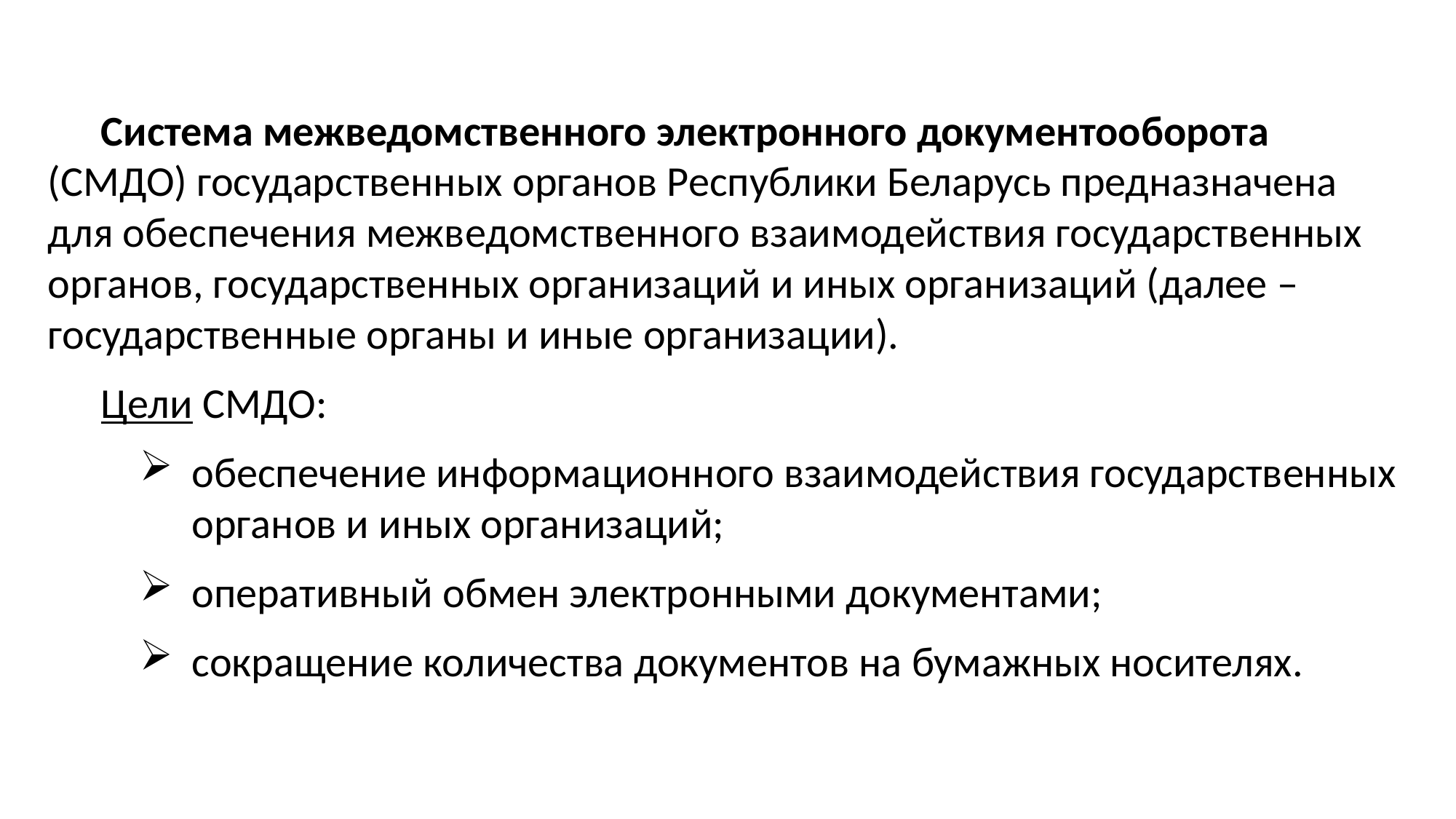

Система межведомственного электронного документооборота (СМДО) государственных органов Республики Беларусь предназначена для обеспечения межведомственного взаимодействия государственных органов, государственных организаций и иных организаций (далее – государственные органы и иные организации).
Цели СМДО:
обеспечение информационного взаимодействия государственных органов и иных организаций;
оперативный обмен электронными документами;
сокращение количества документов на бумажных носителях.